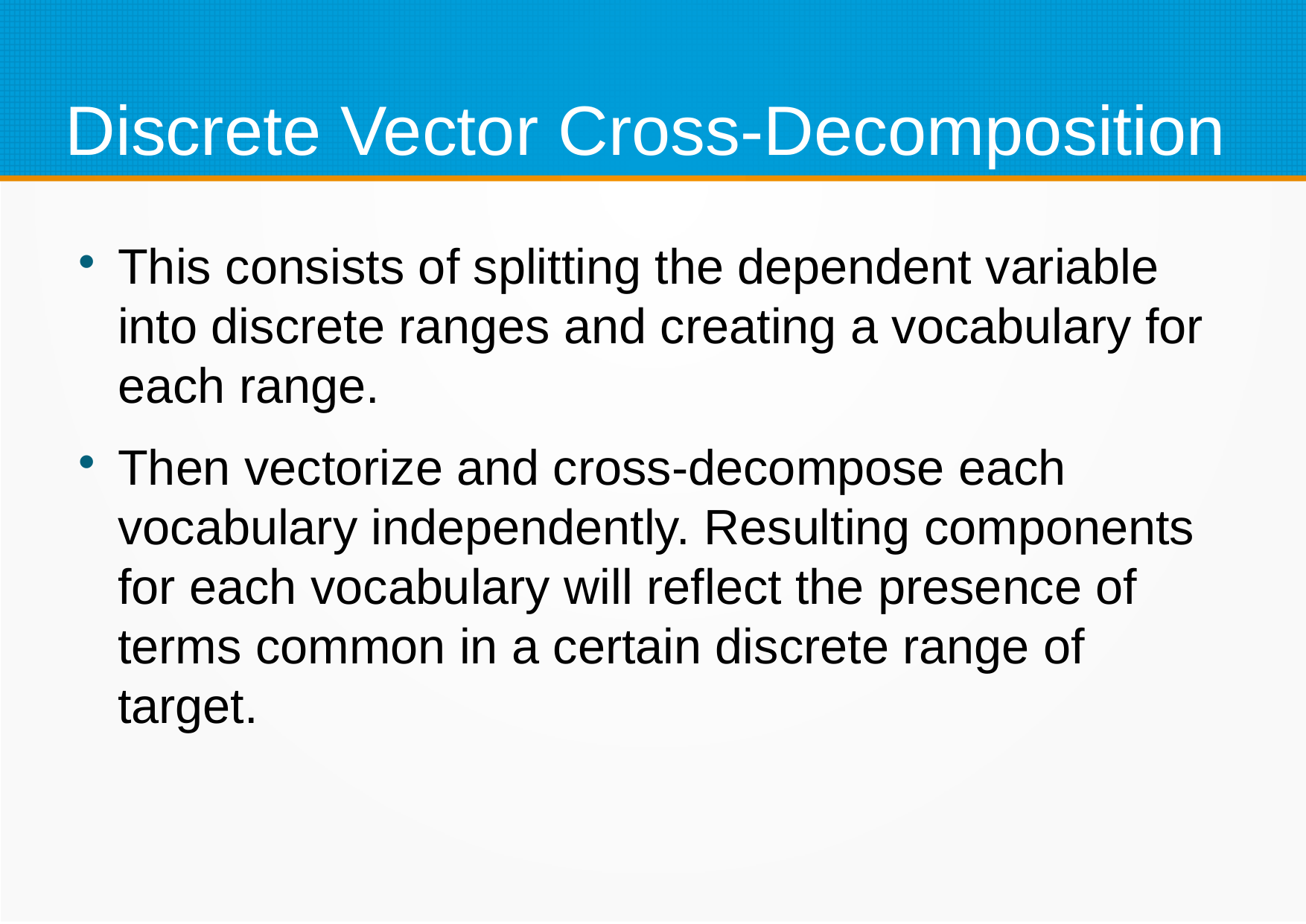

Discrete Vector Cross-Decomposition
This consists of splitting the dependent variable into discrete ranges and creating a vocabulary for each range.
Then vectorize and cross-decompose each vocabulary independently. Resulting components for each vocabulary will reflect the presence of terms common in a certain discrete range of target.